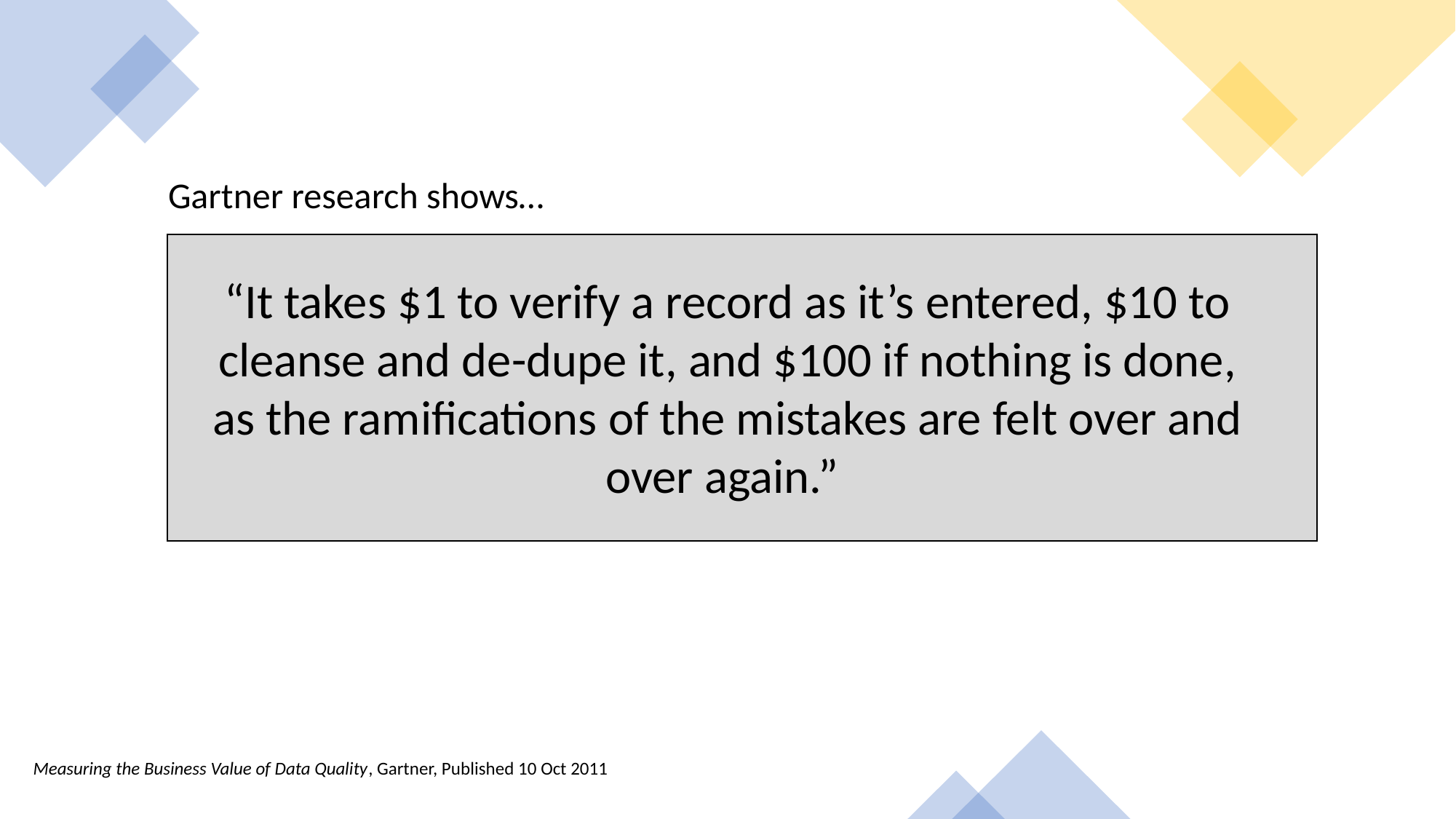

Gartner research shows…

“It takes $1 to verify a record as it’s entered, $10 to cleanse and de-dupe it, and $100 if nothing is done, as the ramifications of the mistakes are felt over and over again.”

Measuring the Business Value of Data Quality, Gartner, Published 10 Oct 2011